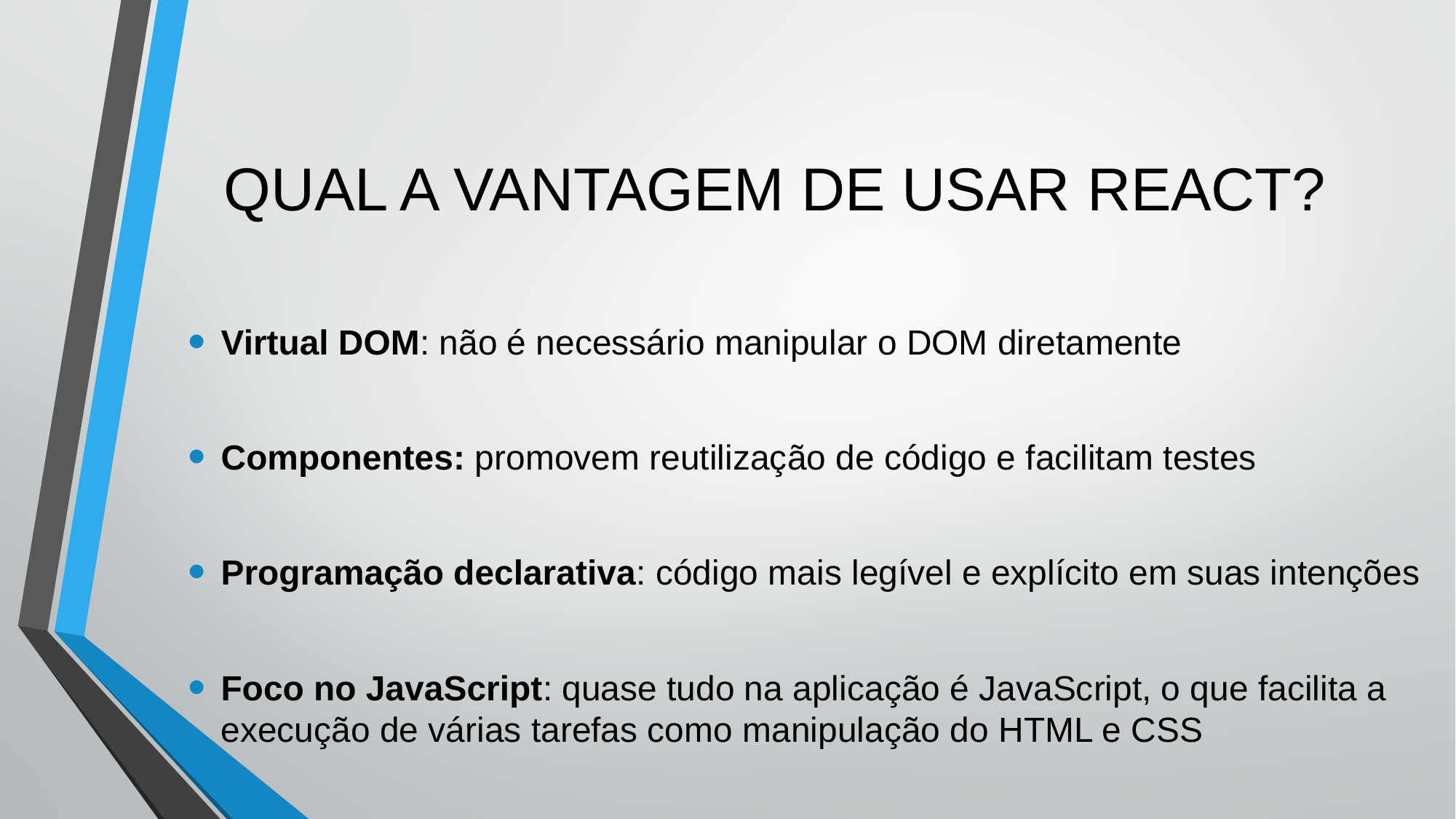

# QUAL A VANTAGEM DE USAR REACT?
Virtual DOM: não é necessário manipular o DOM diretamente

Componentes: promovem reutilização de código e facilitam testes

Programação declarativa: código mais legível e explícito em suas intenções

Foco no JavaScript: quase tudo na aplicação é JavaScript, o que facilita a execução de várias tarefas como manipulação do HTML e CSS